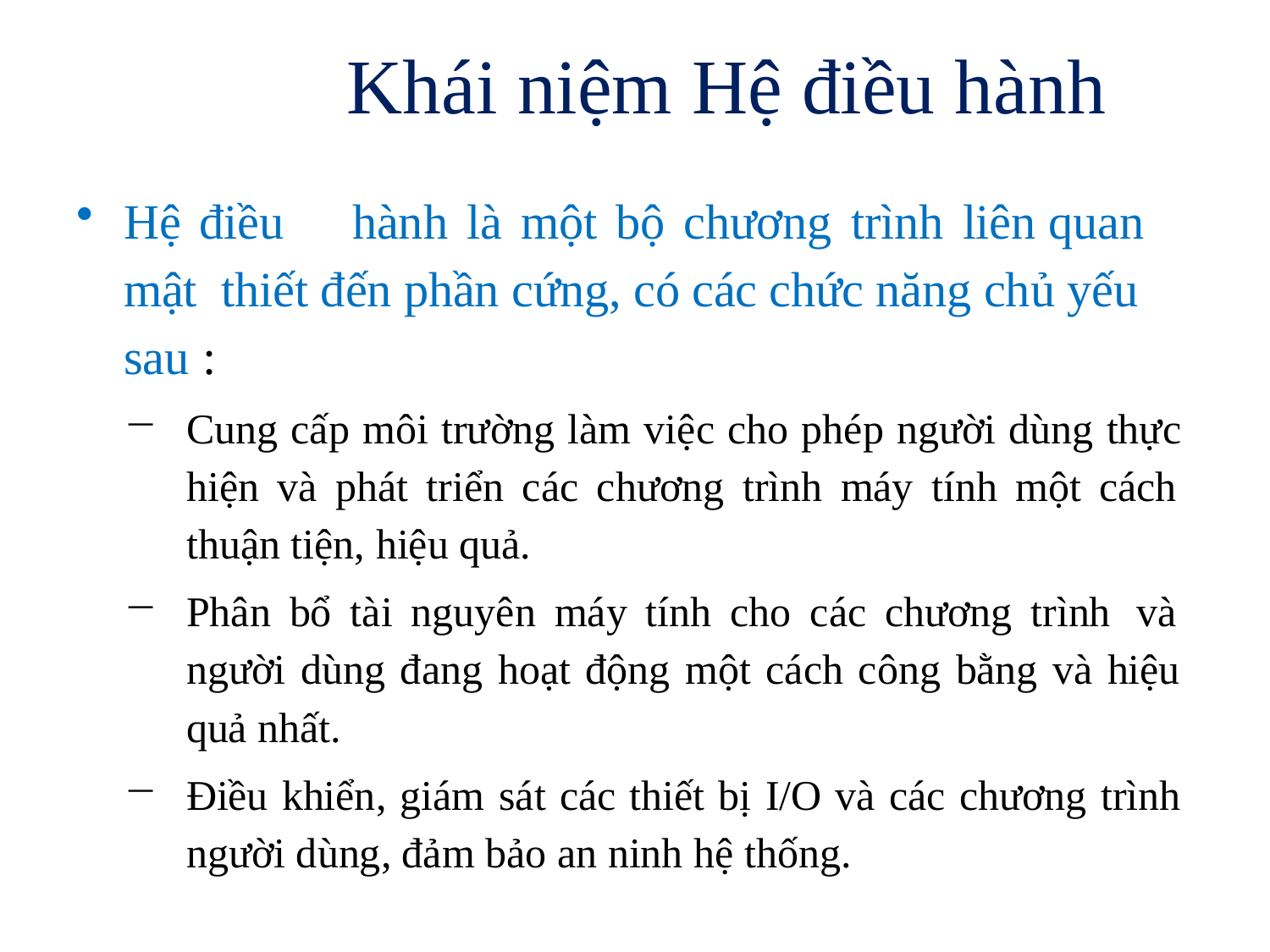

# Khái niệm Hệ điều hành
Hệ điều	hành	là một	bộ chương trình	liên quan mật  thiết đến phần cứng, có các chức năng chủ yếu sau :
Cung cấp môi trường làm việc cho phép người dùng thực  hiện và phát triển các chương trình máy tính một cách  thuận tiện, hiệu quả.
Phân bổ tài nguyên máy tính cho các chương trình và  người dùng đang hoạt động một cách công bằng và hiệu  quả nhất.
Điều khiển, giám sát các thiết bị I/O và các chương trình  người dùng, đảm bảo an ninh hệ thống.